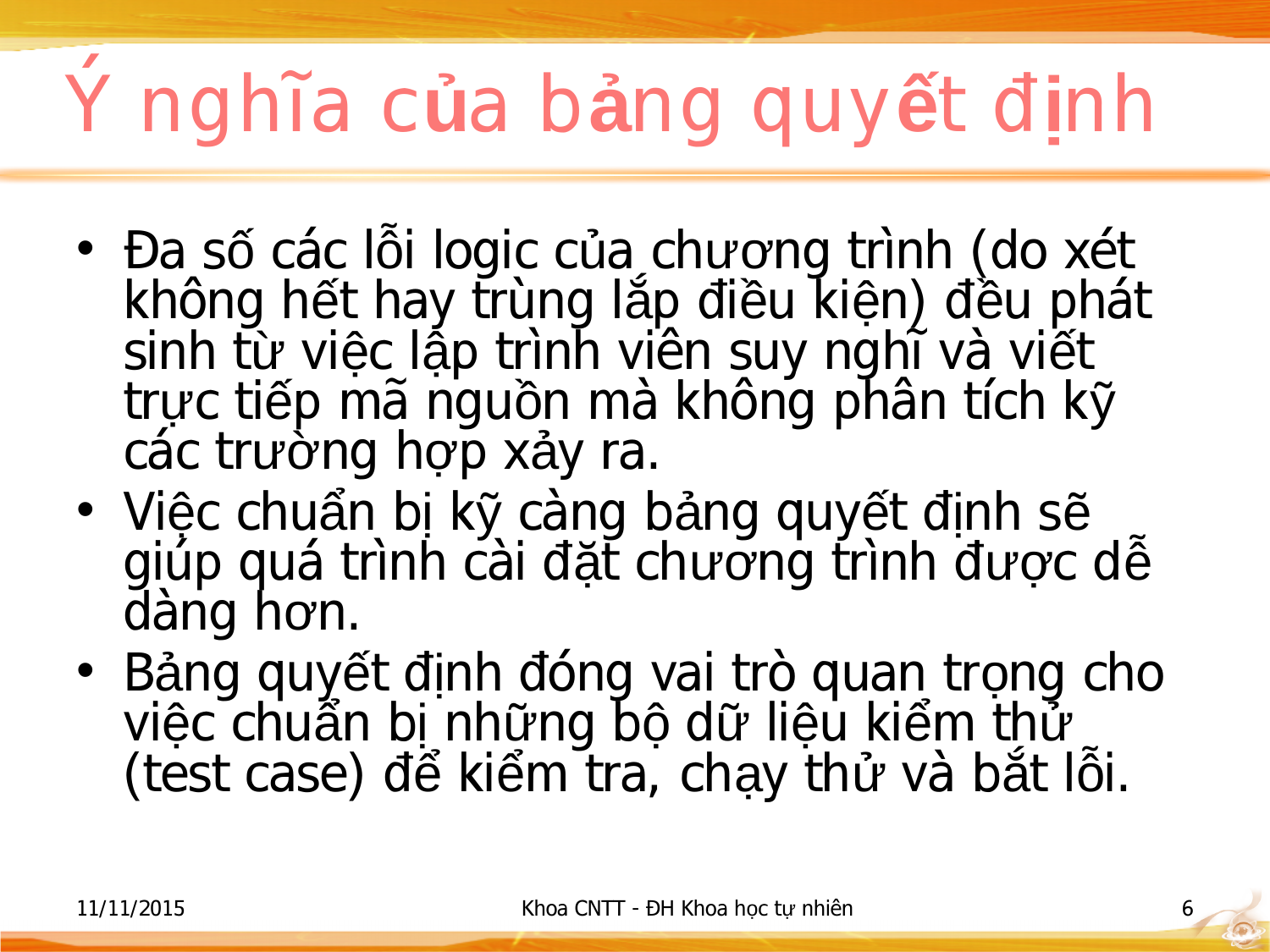

# Ý nghĩa của bảng quyết định
Đa số các lỗi logic của chương trình (do xét không hết hay trùng lắp điều kiện) đều phát sinh từ việc lập trình viên suy nghĩ và viết trực tiếp mã nguồn mà không phân tích kỹ các trường hợp xảy ra.
Việc chuẩn bị kỹ càng bảng quyết định sẽ giúp quá trình cài đặt chương trình được dễ dàng hơn.
Bảng quyết định đóng vai trò quan trọng cho việc chuẩn bị những bộ dữ liệu kiểm thử (test case) để kiểm tra, chạy thử và bắt lỗi.
11/11/2015
Khoa CNTT - ĐH Khoa học tự nhiên
6